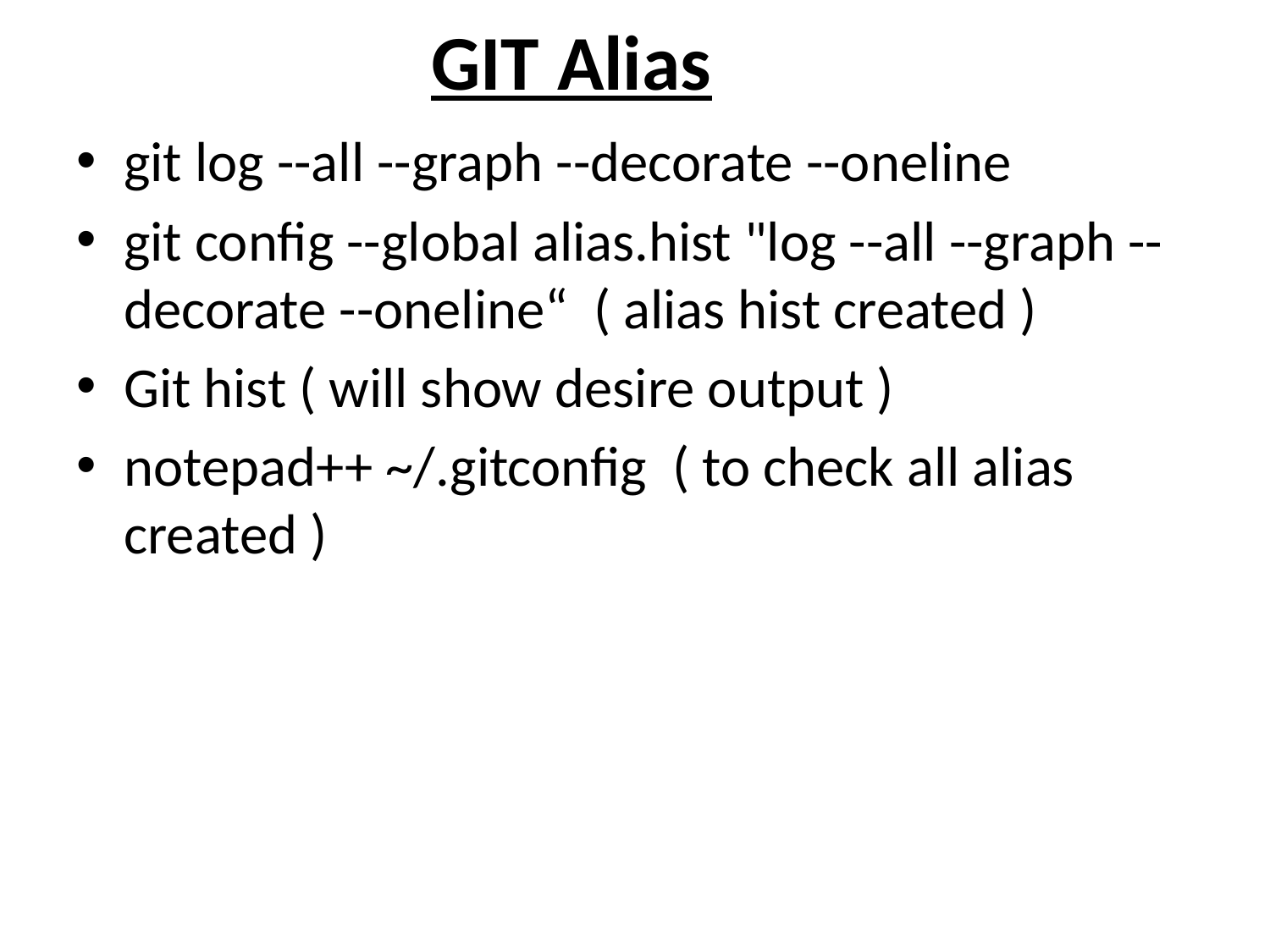

# GIT Alias
git log --all --graph --decorate --oneline
git config --global alias.hist "log --all --graph --decorate --oneline“  ( alias hist created )
Git hist ( will show desire output )
notepad++ ~/.gitconfig  ( to check all alias created )